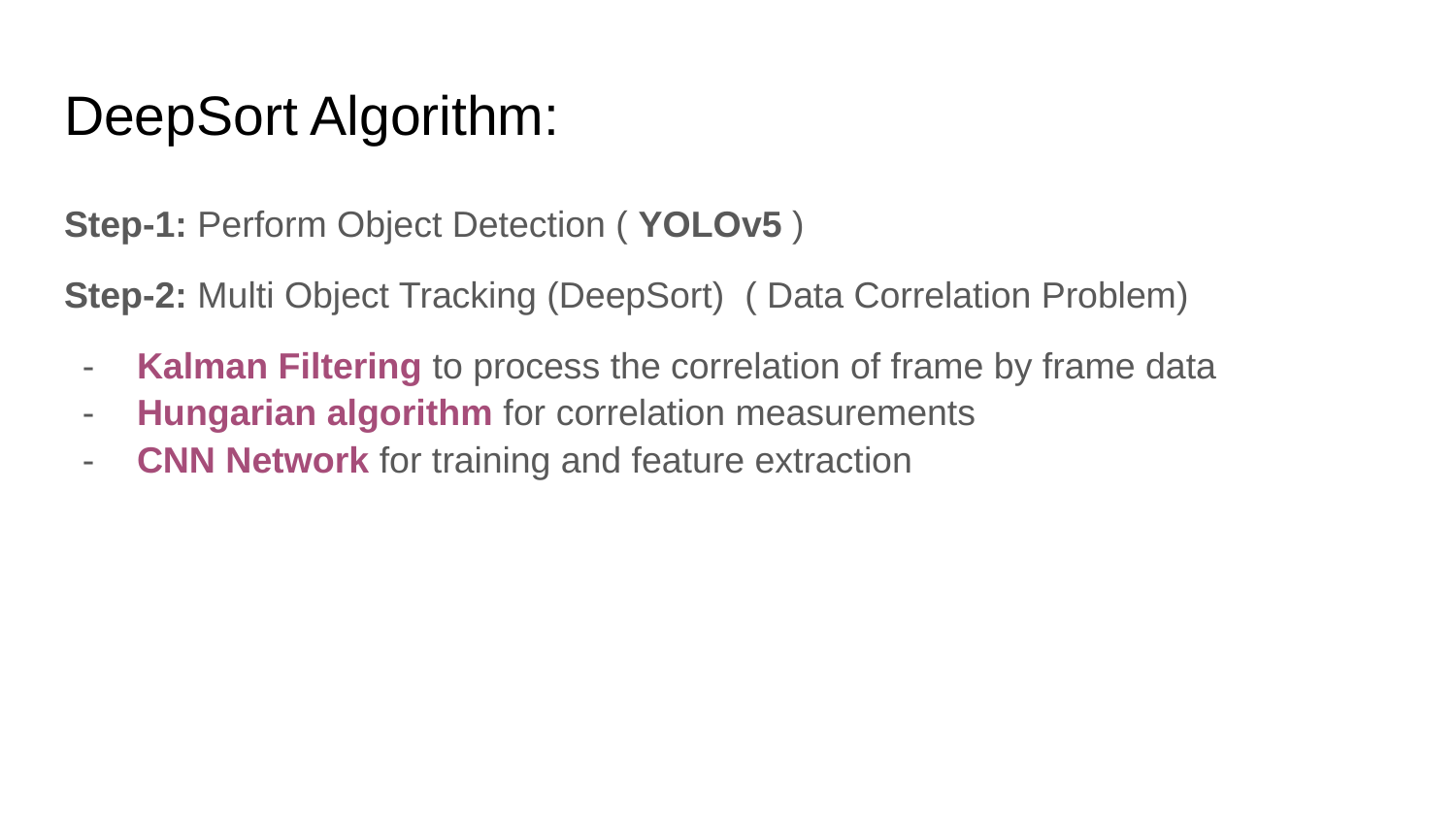

# DeepSort Algorithm:
Step-1: Perform Object Detection ( YOLOv5 )
Step-2: Multi Object Tracking (DeepSort)  ( Data Correlation Problem)
Kalman Filtering to process the correlation of frame by frame data
Hungarian algorithm for correlation measurements
CNN Network for training and feature extraction